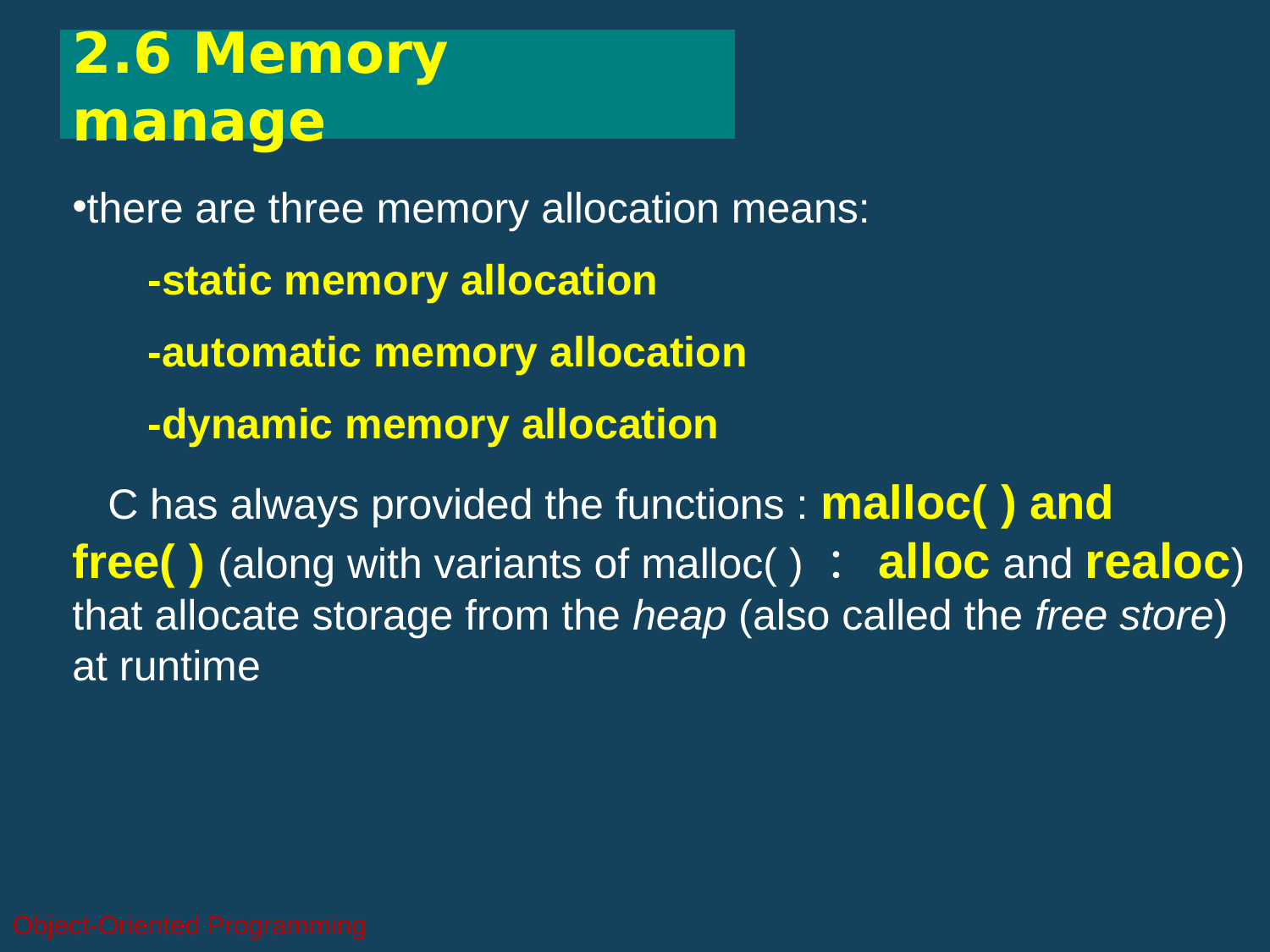

# 2.6 Memory manage
there are three memory allocation means:
 -static memory allocation
 -automatic memory allocation
 -dynamic memory allocation
   C has always provided the functions : malloc( ) and free( ) (along with variants of malloc( ) ：alloc and realoc) that allocate storage from the heap (also called the free store) at runtime
Object-Oriented Programming